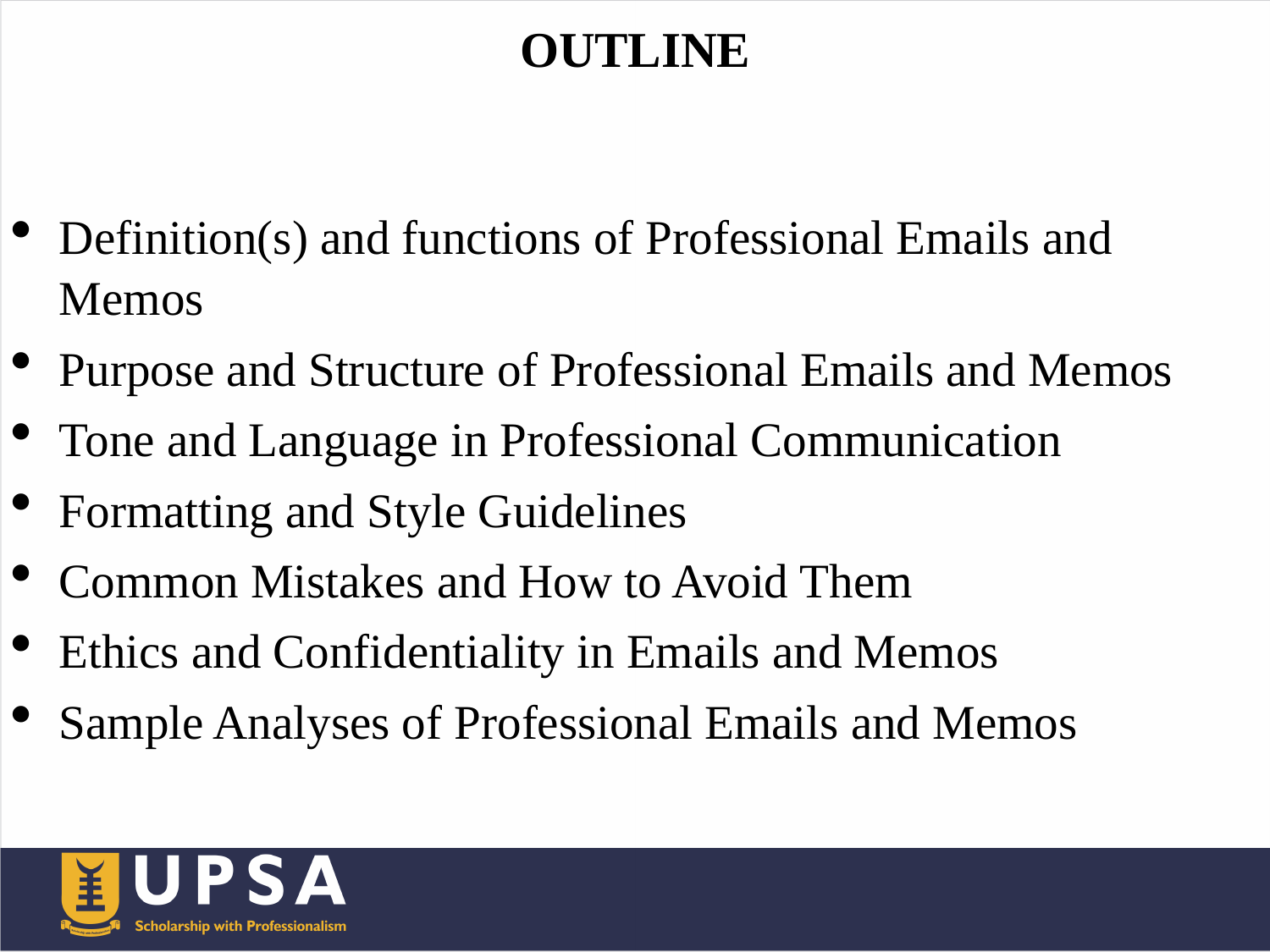

# OUTLINE

Definition(s) and functions of Professional Emails and Memos
Purpose and Structure of Professional Emails and Memos
Tone and Language in Professional Communication
Formatting and Style Guidelines
Common Mistakes and How to Avoid Them
Ethics and Confidentiality in Emails and Memos
Sample Analyses of Professional Emails and Memos